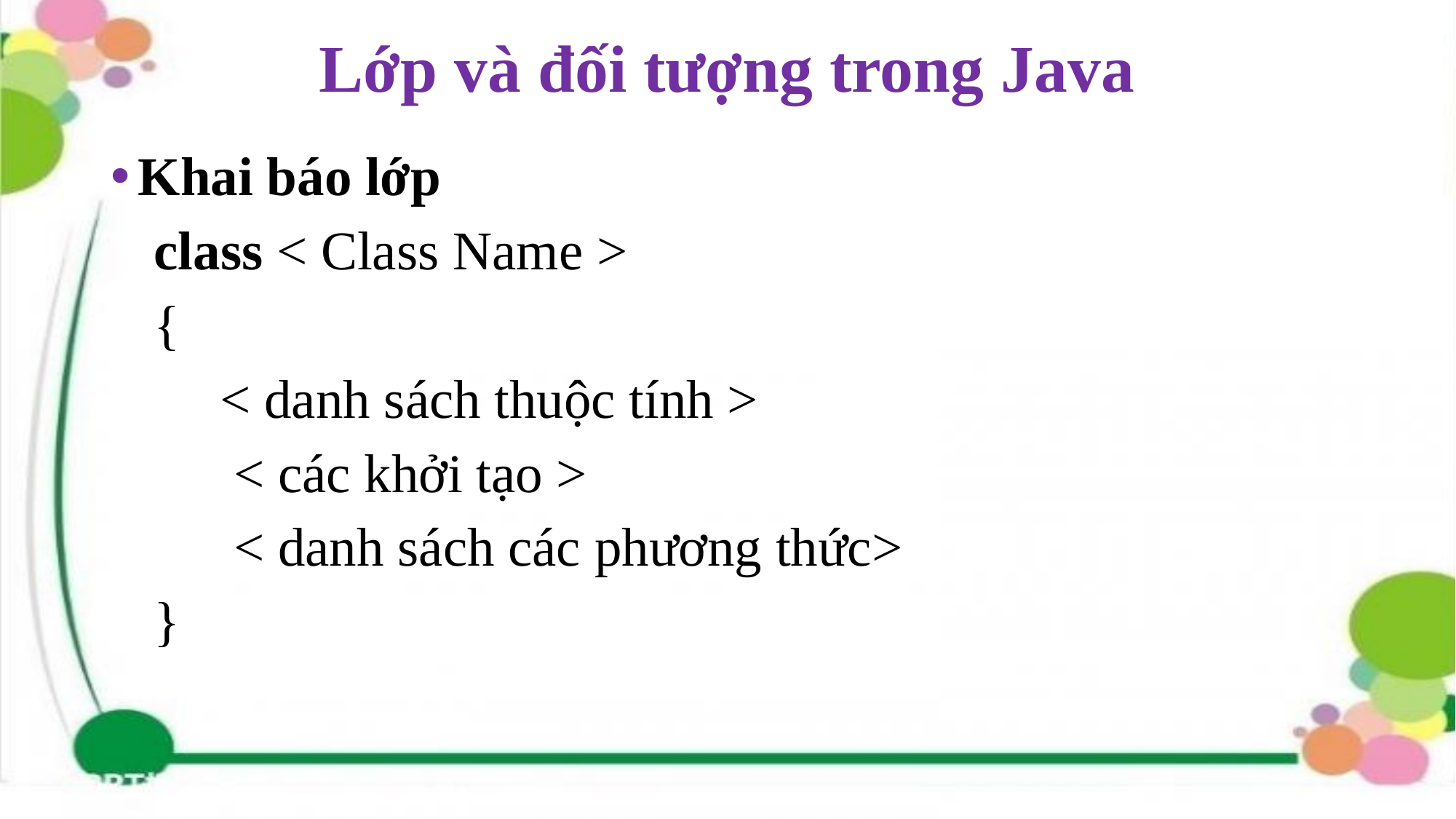

# Lớp và đối tượng trong Java
Khai báo lớp
class < Class Name >
{
	< danh sách thuộc tính >
	 < các khởi tạo >
	 < danh sách các phương thức>
}